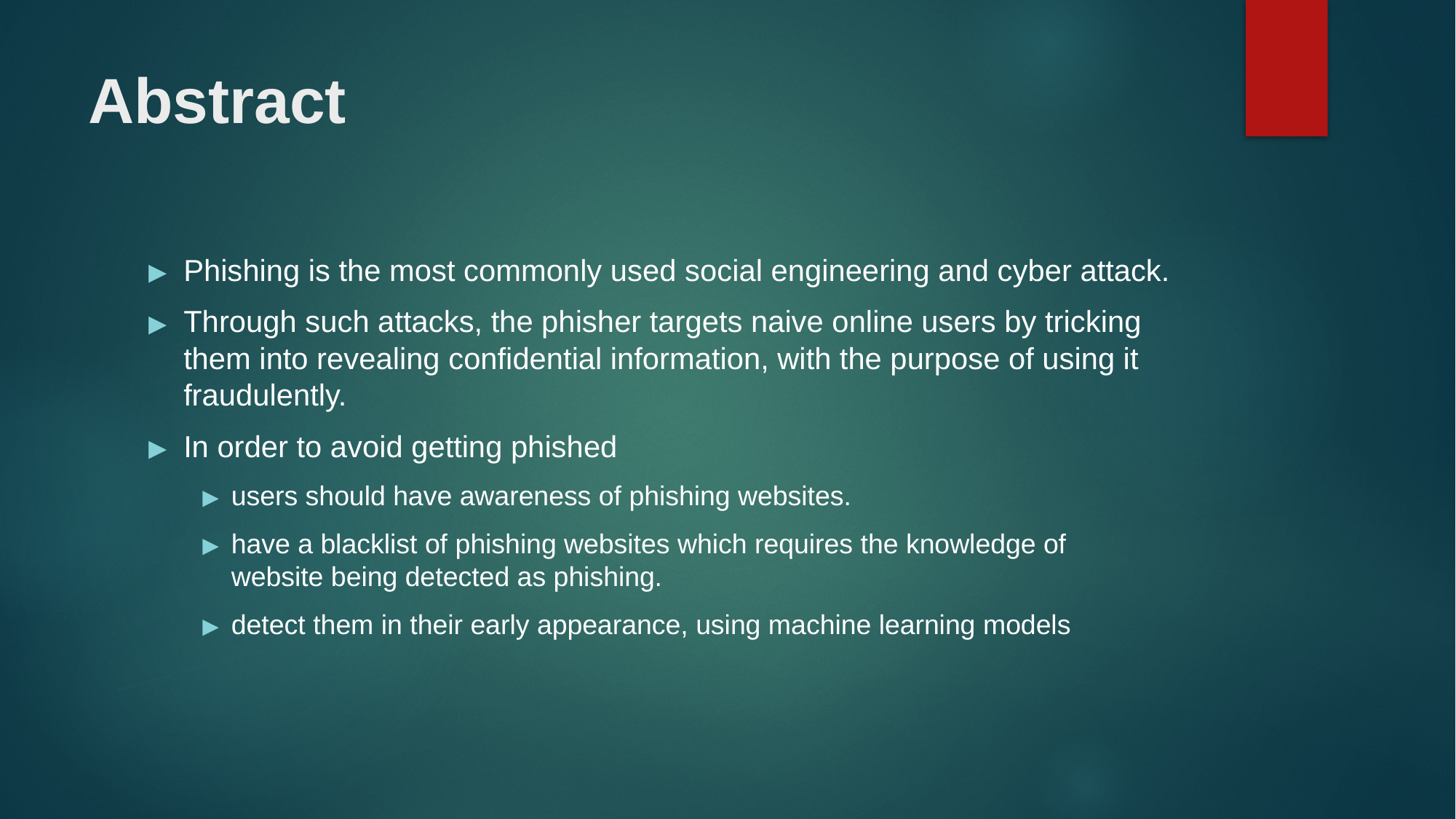

# Abstract
Phishing is the most commonly used social engineering and cyber attack.
Through such attacks, the phisher targets naive online users by tricking them into revealing confidential information, with the purpose of using it fraudulently.
In order to avoid getting phished
users should have awareness of phishing websites.
have a blacklist of phishing websites which requires the knowledge of   	website being detected as phishing.
detect them in their early appearance, using machine learning models